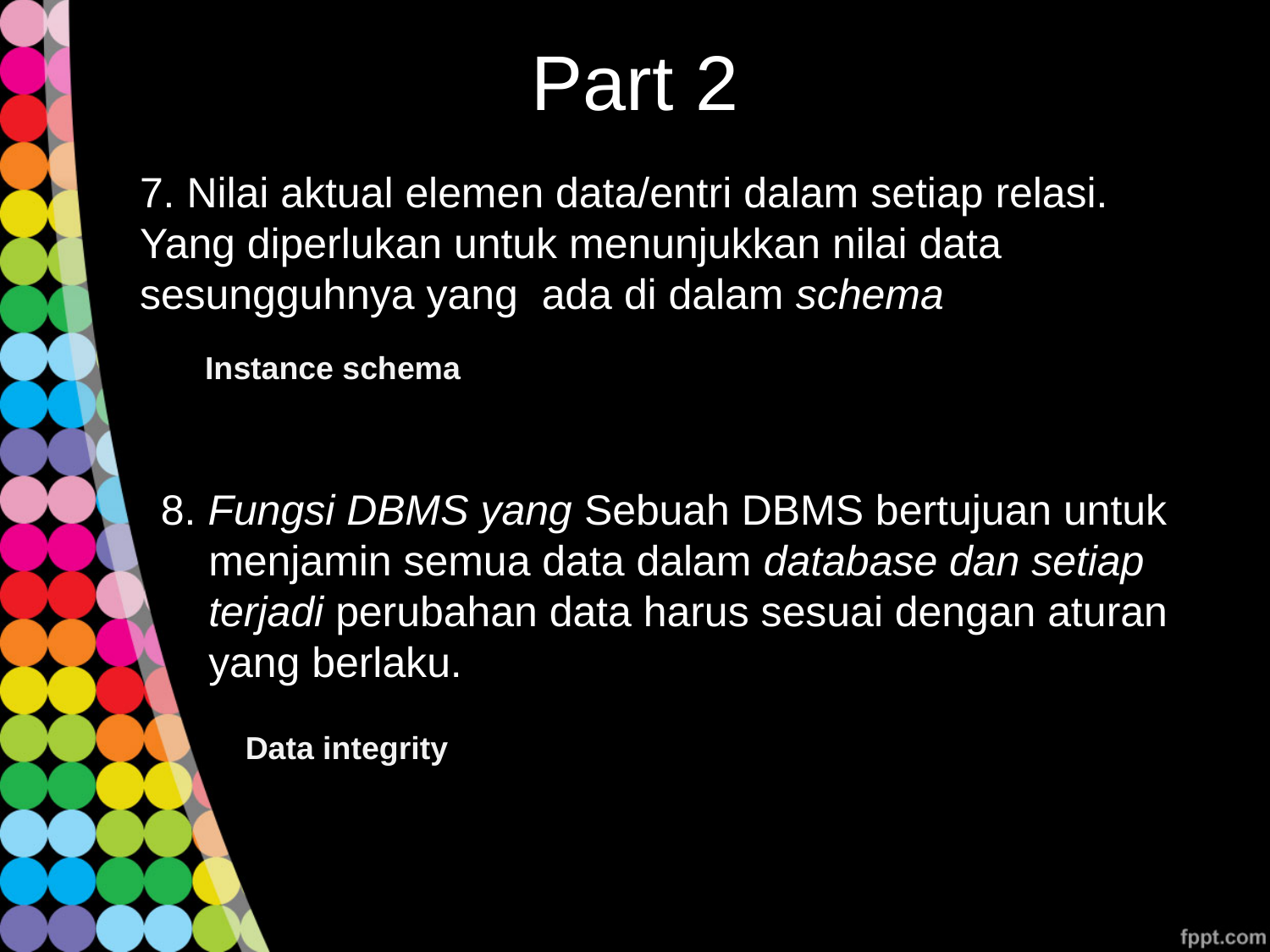

# Part 2
7. Nilai aktual elemen data/entri dalam setiap relasi.  Yang diperlukan untuk menunjukkan nilai data sesungguhnya yang  ada di dalam schema
Instance schema
8. Fungsi DBMS yang Sebuah DBMS bertujuan untuk menjamin semua data dalam database dan setiap terjadi perubahan data harus sesuai dengan aturan yang berlaku.
Data integrity